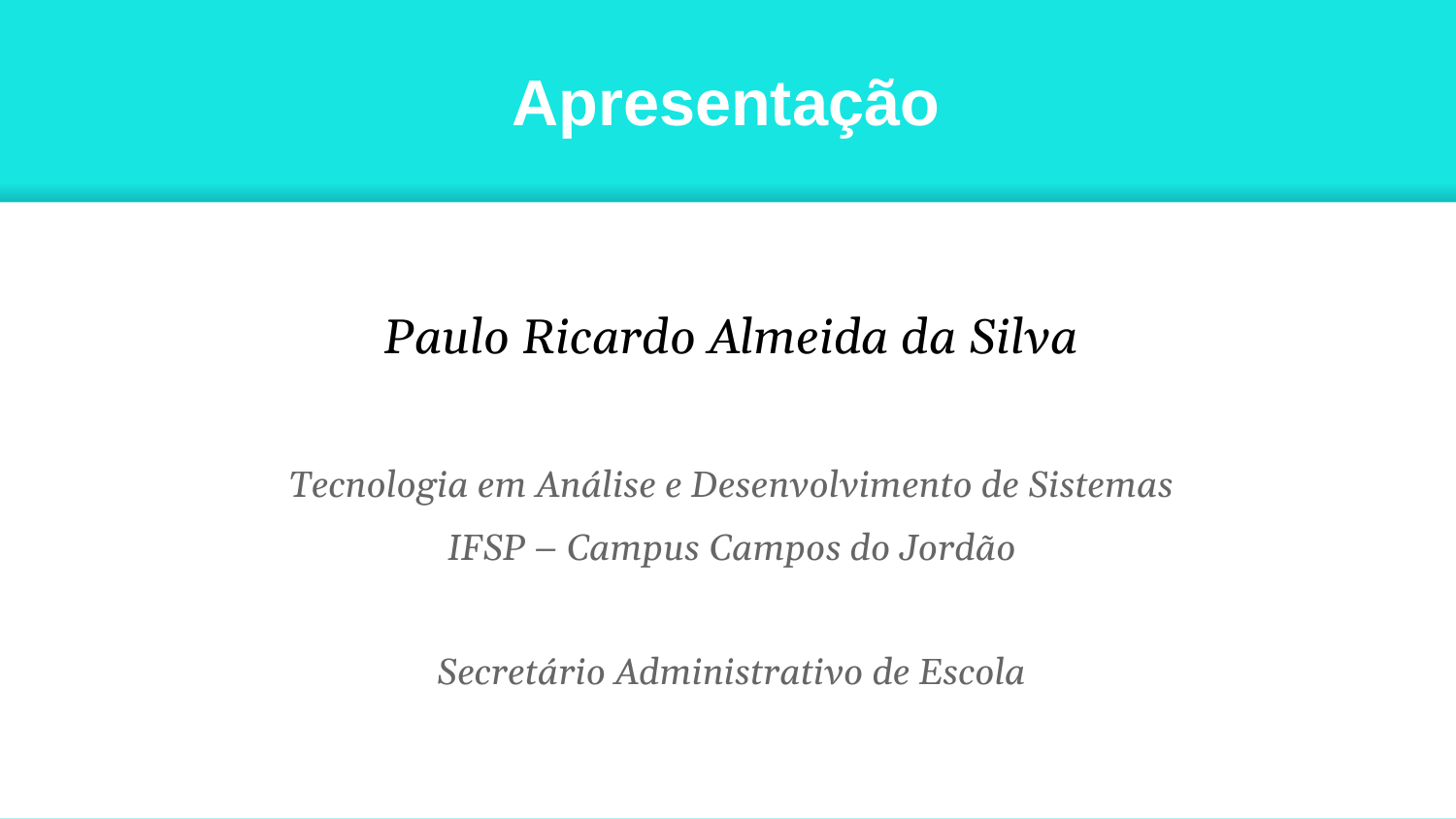

Apresentação
Paulo Ricardo Almeida da Silva

Tecnologia em Análise e Desenvolvimento de Sistemas
IFSP – Campus Campos do Jordão

Secretário Administrativo de Escola